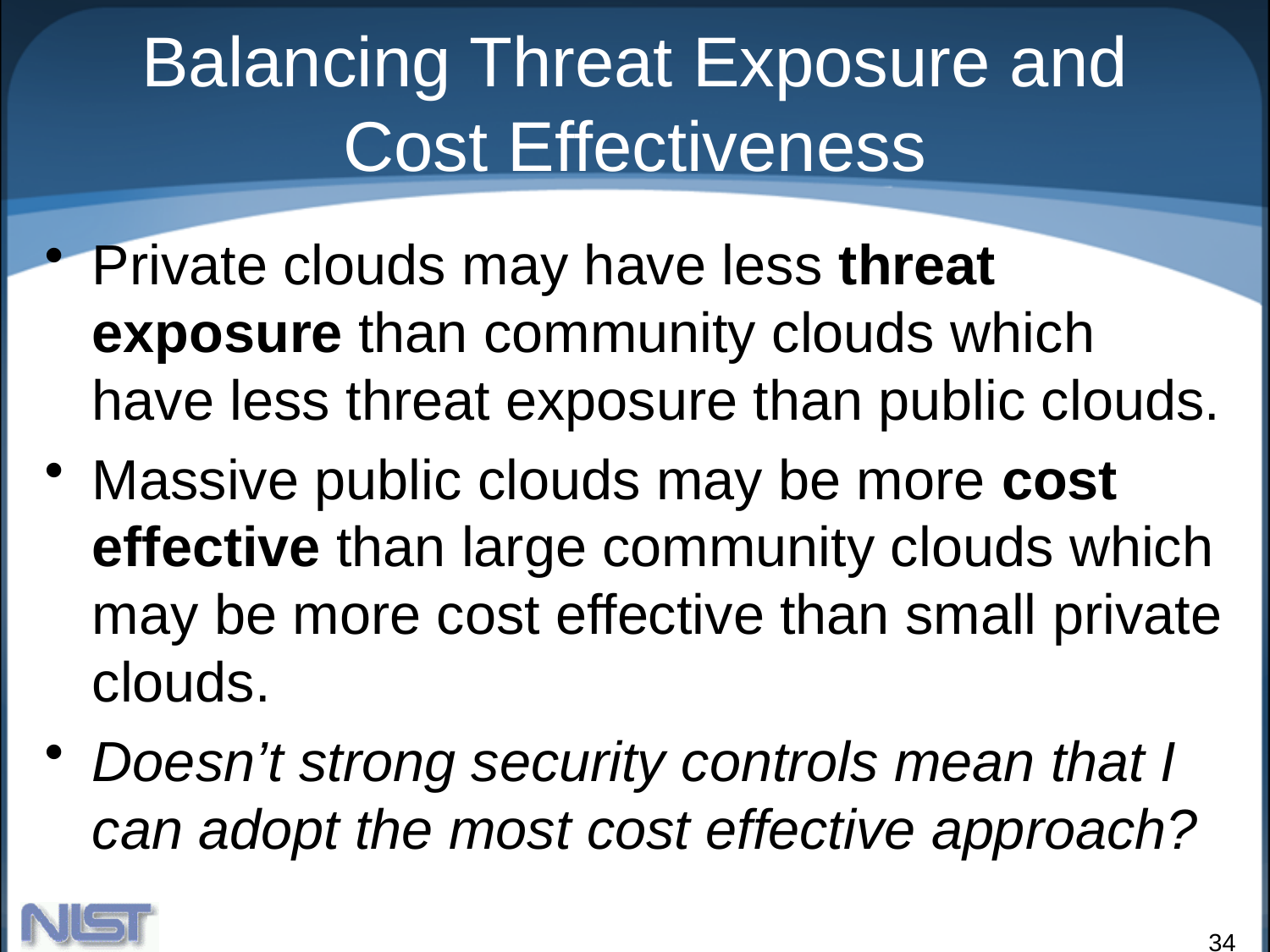

# Balancing Threat Exposure and Cost Effectiveness
Private clouds may have less threat exposure than community clouds which have less threat exposure than public clouds.
Massive public clouds may be more cost effective than large community clouds which may be more cost effective than small private clouds.
Doesn’t strong security controls mean that I can adopt the most cost effective approach?

34